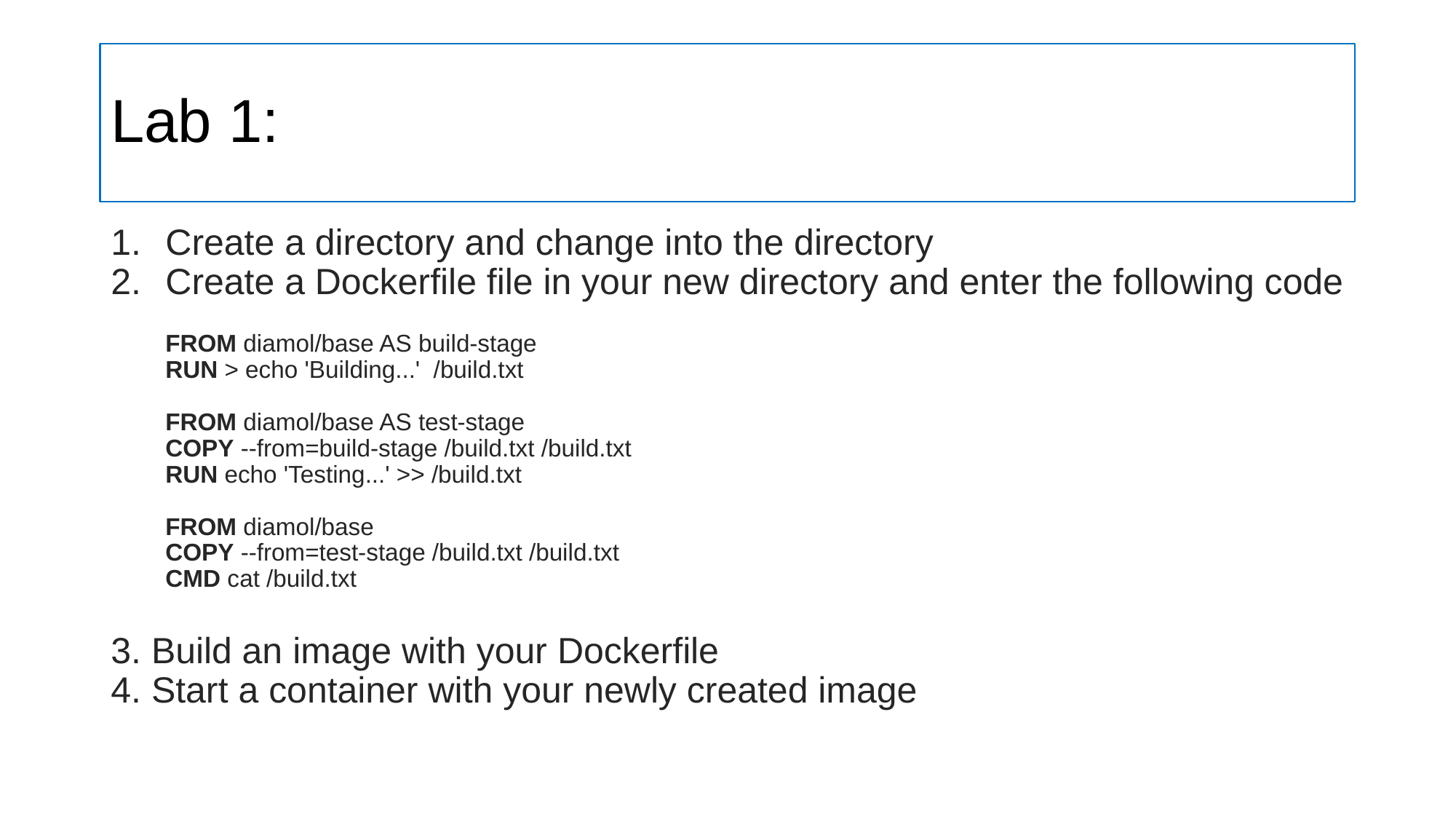

# Lab 1:
Create a directory and change into the directory
Create a Dockerfile file in your new directory and enter the following code

FROM diamol/base AS build-stage
RUN > echo 'Building...'  /build.txt

FROM diamol/base AS test-stage
COPY --from=build-stage /build.txt /build.txt
RUN echo 'Testing...' >> /build.txt

FROM diamol/base
COPY --from=test-stage /build.txt /build.txt
CMD cat /build.txt

3. Build an image with your Dockerfile
4. Start a container with your newly created image